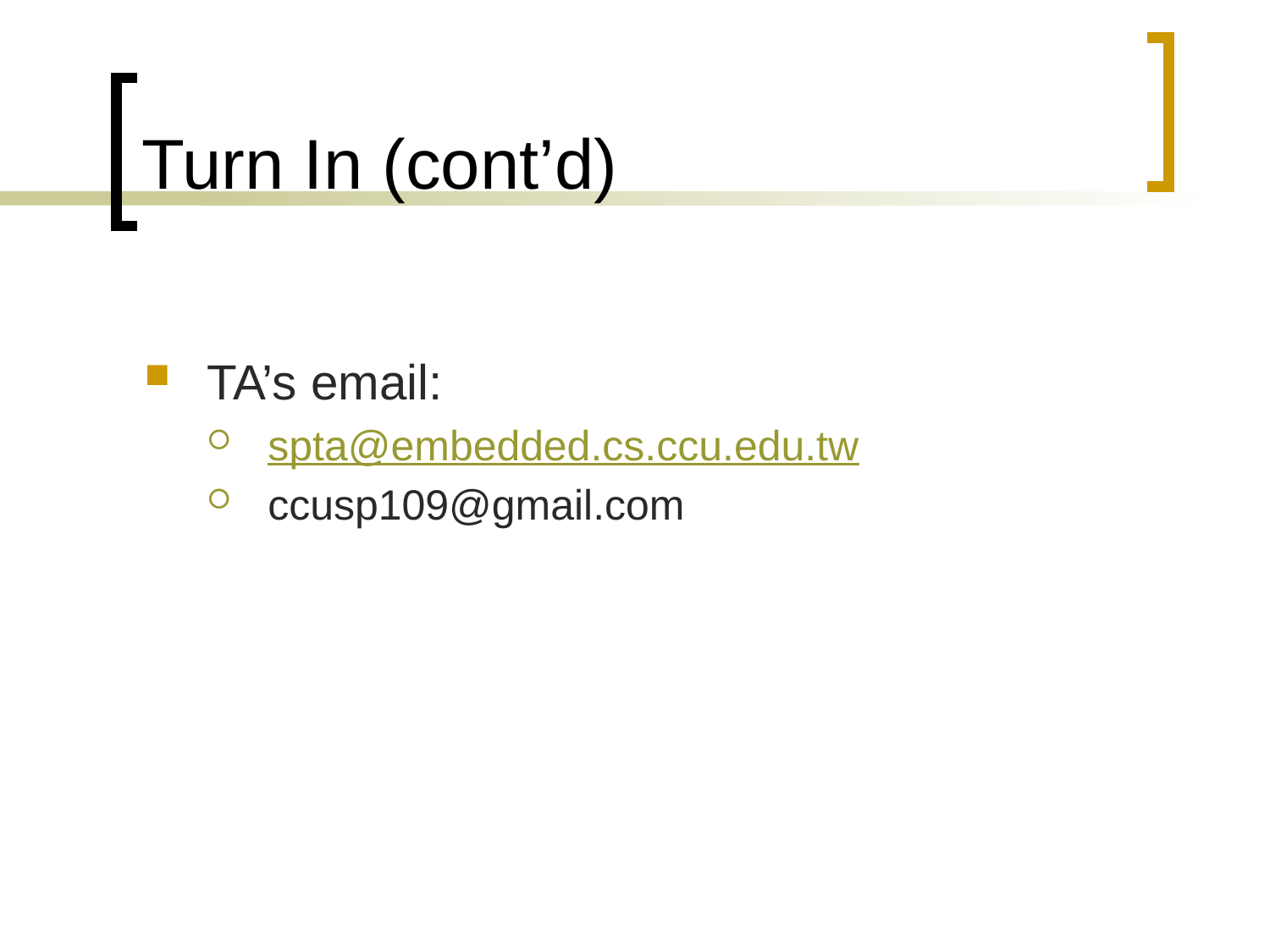

# Turn In (cont’d)

TA’s email:
spta@embedded.cs.ccu.edu.tw
ccusp109@gmail.com